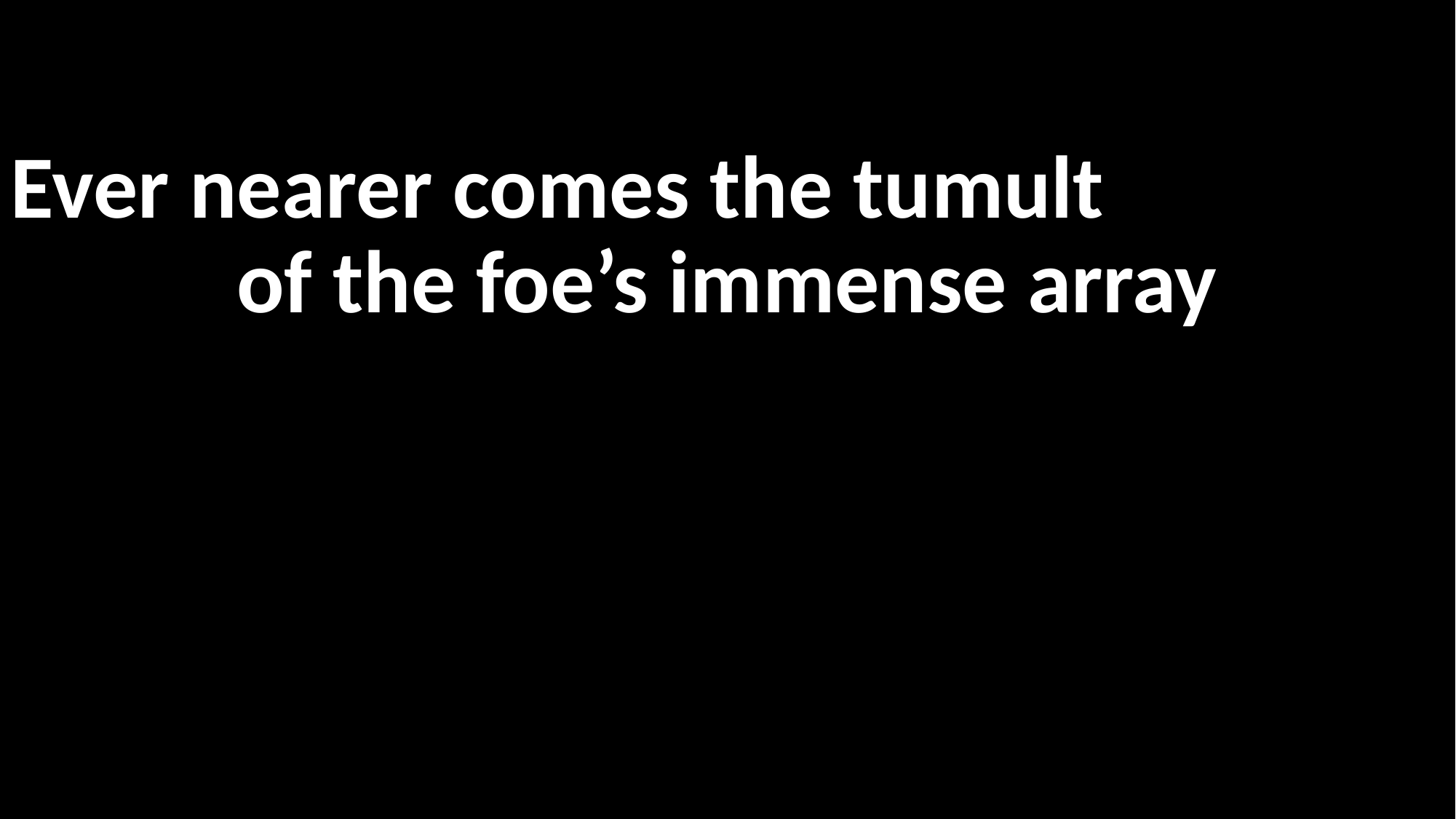

#
Ever nearer comes the tumult
of the foe’s immense array